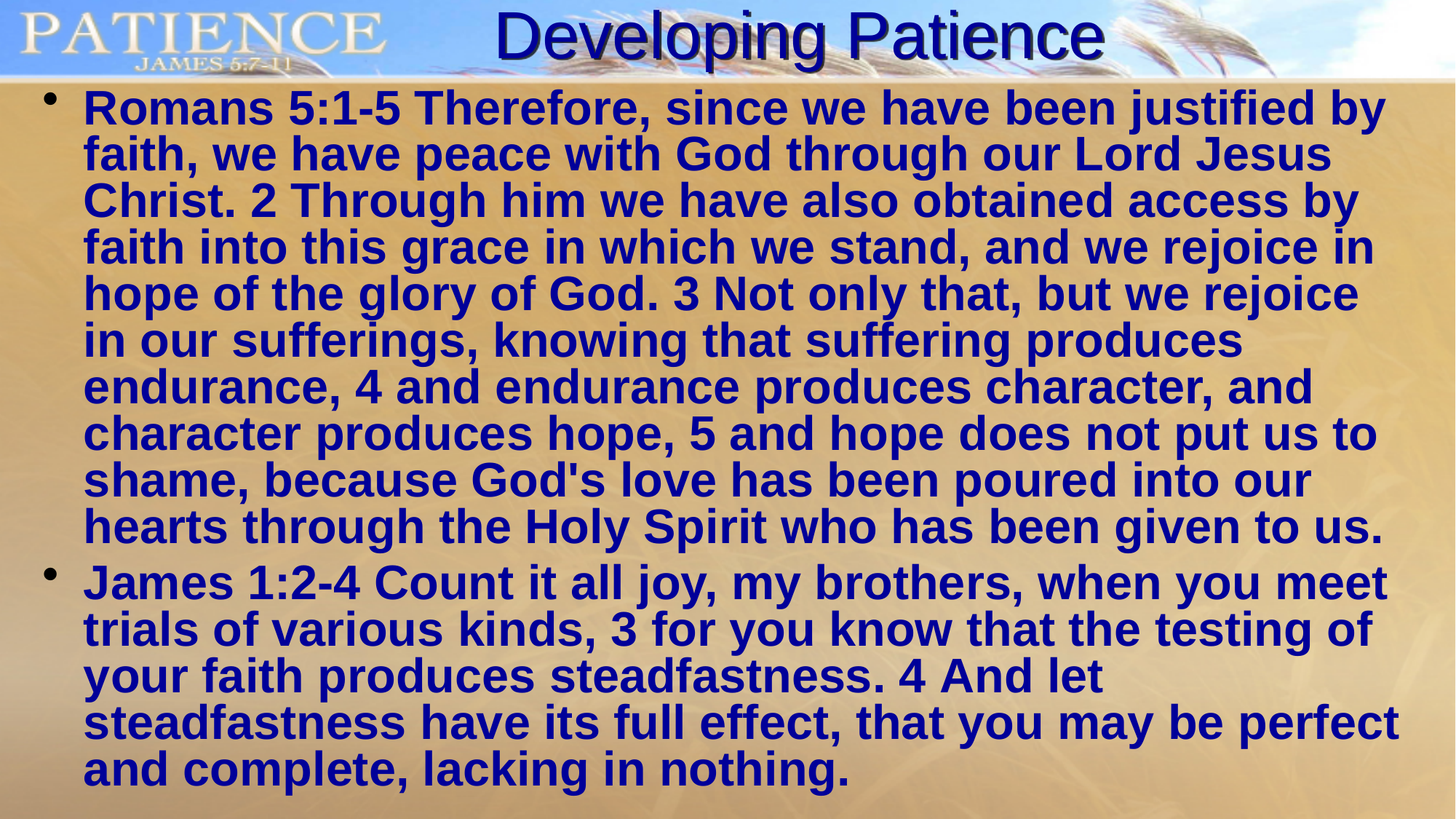

Developing Patience
Romans 5:1-5 Therefore, since we have been justified by faith, we have peace with God through our Lord Jesus Christ. 2 Through him we have also obtained access by faith into this grace in which we stand, and we rejoice in hope of the glory of God. 3 Not only that, but we rejoice in our sufferings, knowing that suffering produces endurance, 4 and endurance produces character, and character produces hope, 5 and hope does not put us to shame, because God's love has been poured into our hearts through the Holy Spirit who has been given to us.
James 1:2-4 Count it all joy, my brothers, when you meet trials of various kinds, 3 for you know that the testing of your faith produces steadfastness. 4 And let steadfastness have its full effect, that you may be perfect and complete, lacking in nothing.